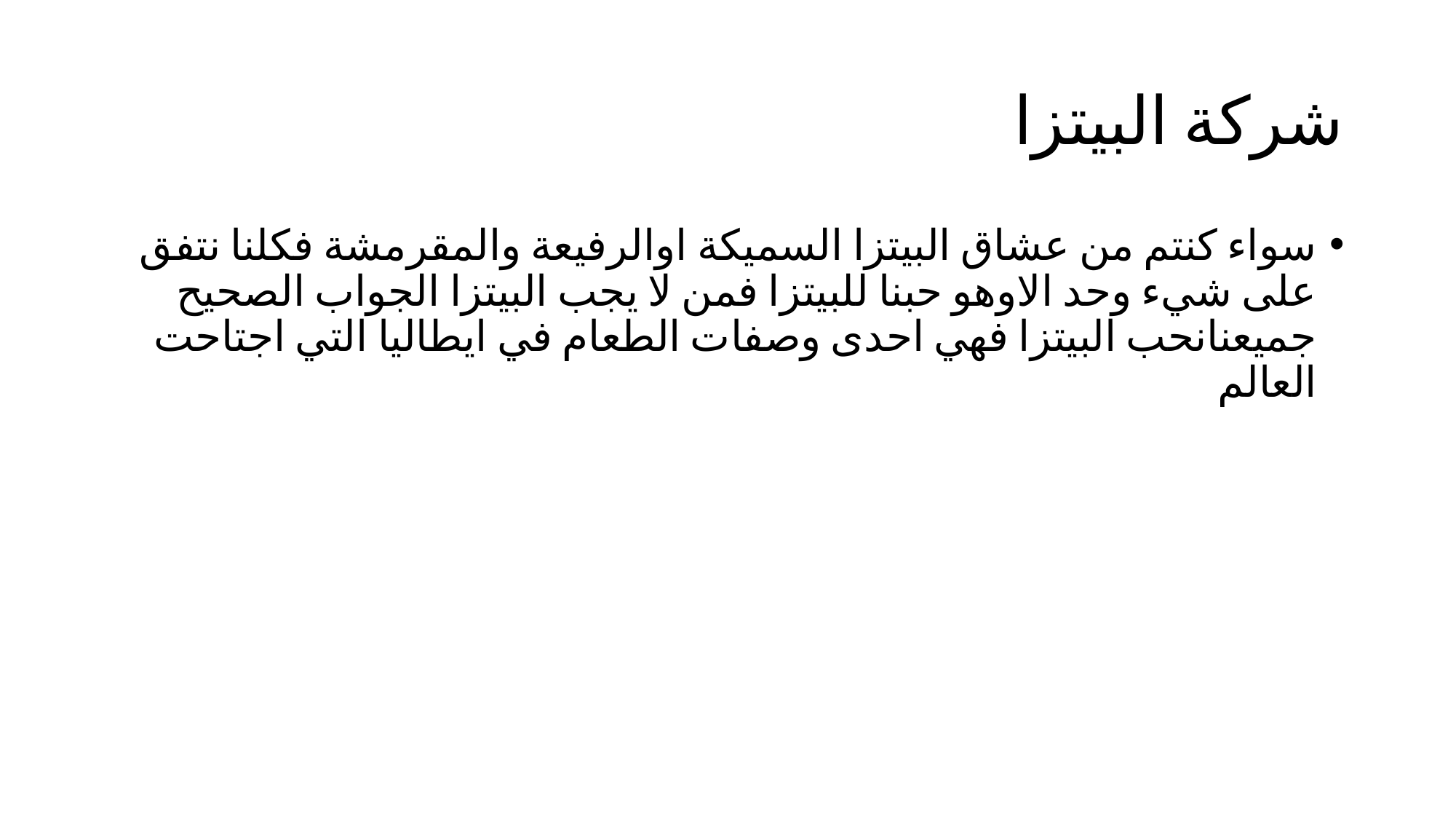

# شركة البيتزا
سواء كنتم من عشاق البيتزا السميكة اوالرفيعة والمقرمشة فكلنا نتفق على شيء وحد الاوهو حبنا للبيتزا فمن لا يجب البيتزا الجواب الصحيح جميعنانحب البيتزا فهي احدى وصفات الطعام في ايطاليا التي اجتاحت العالم